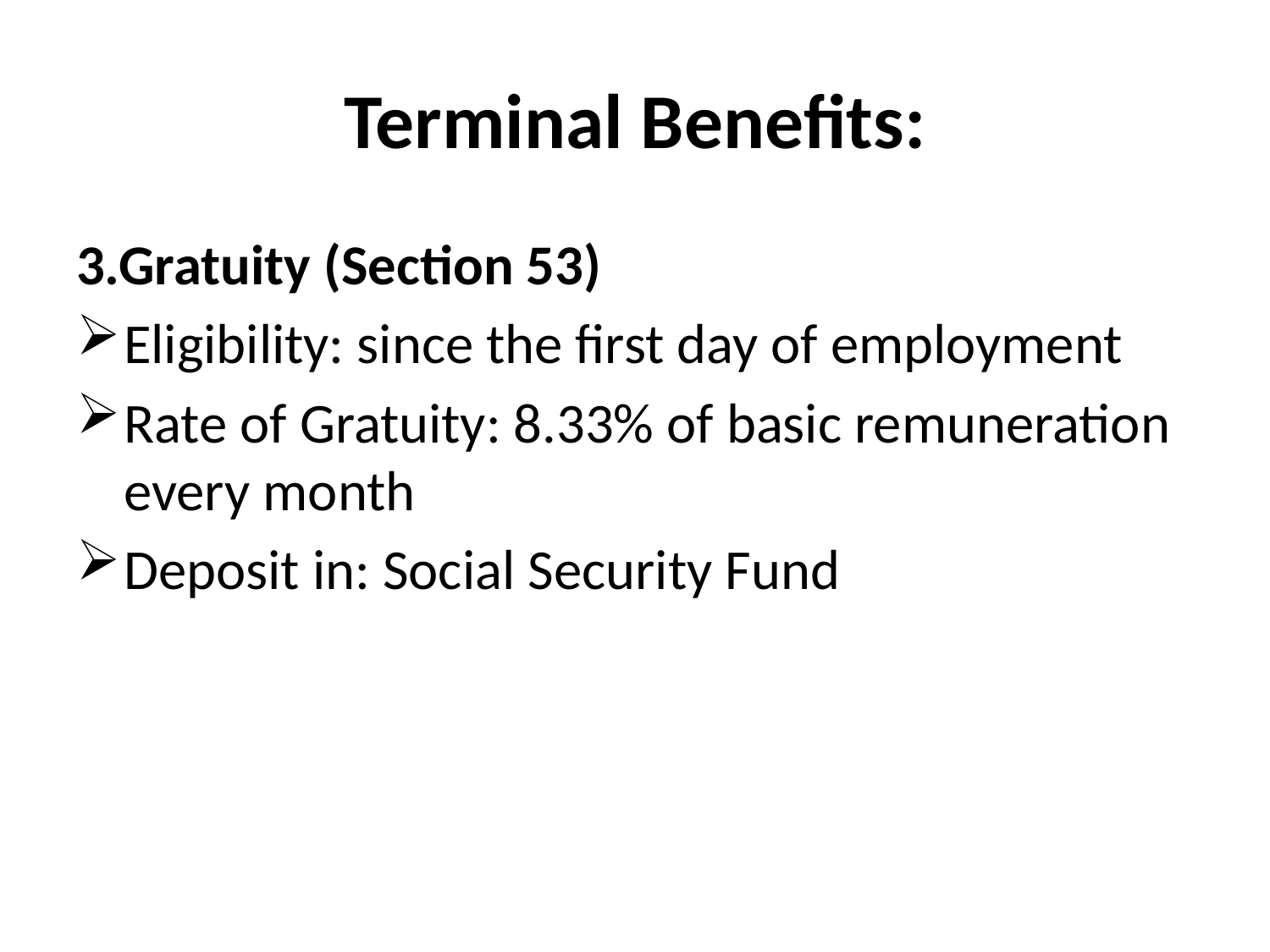

# Terminal Benefits:
3.Gratuity (Section 53)
Eligibility: since the first day of employment
Rate of Gratuity: 8.33% of basic remuneration every month
Deposit in: Social Security Fund